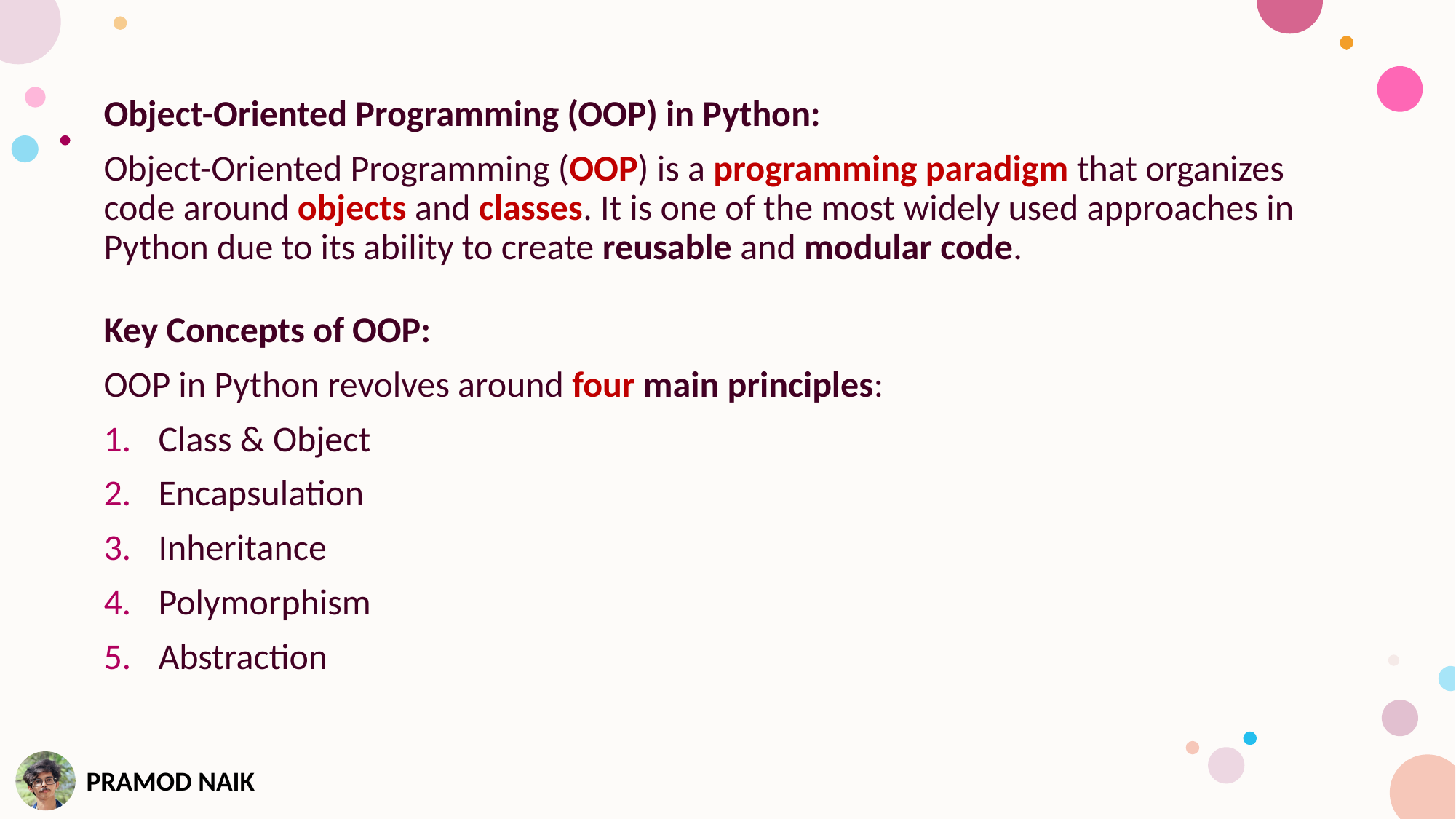

Object-Oriented Programming (OOP) in Python:
Object-Oriented Programming (OOP) is a programming paradigm that organizes code around objects and classes. It is one of the most widely used approaches in Python due to its ability to create reusable and modular code.

Key Concepts of OOP:
OOP in Python revolves around four main principles:
Class & Object
Encapsulation
Inheritance
Polymorphism
Abstraction